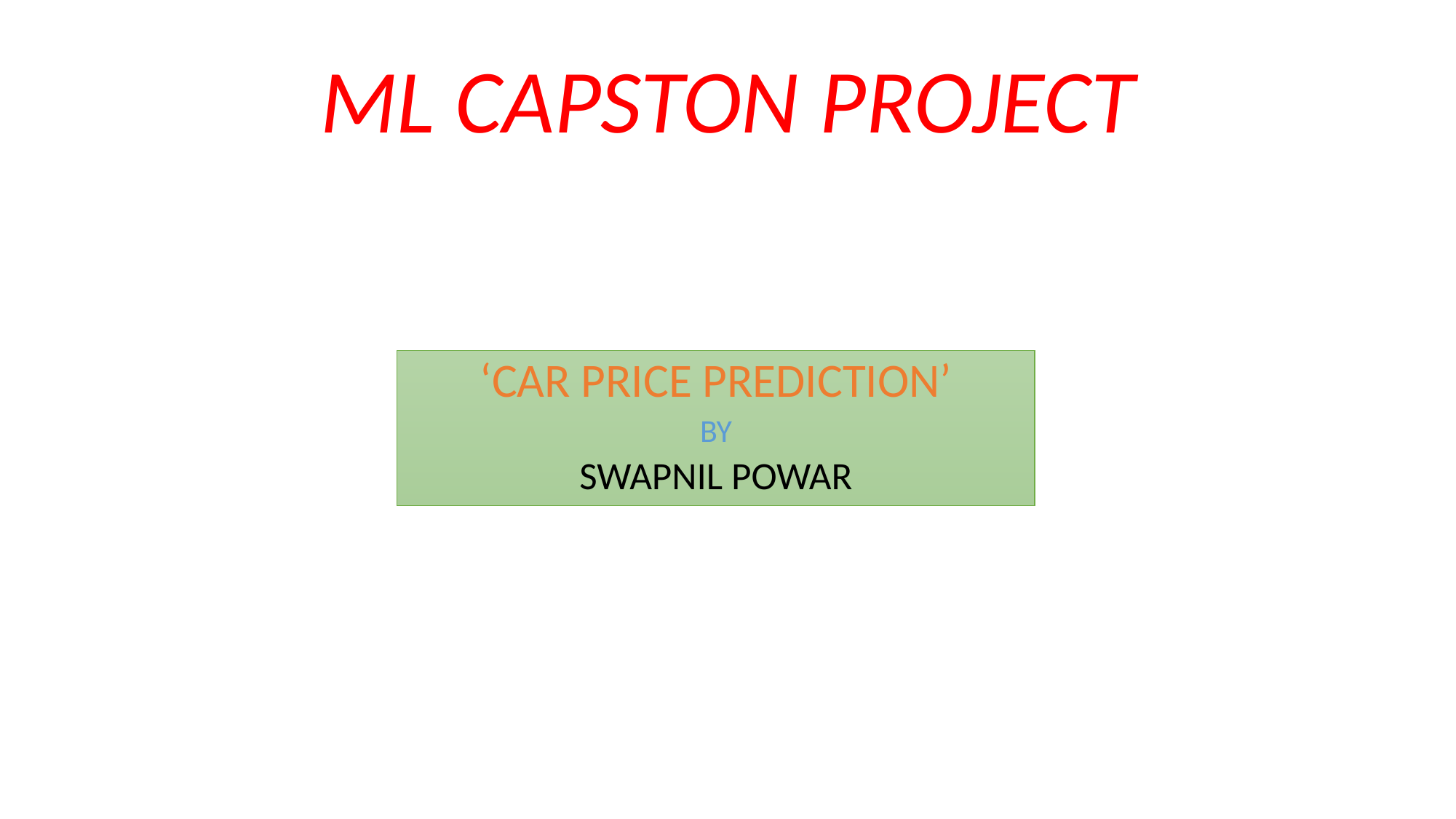

# ML CAPSTON PROJECT
‘CAR PRICE PREDICTION’
BY
SWAPNIL POWAR